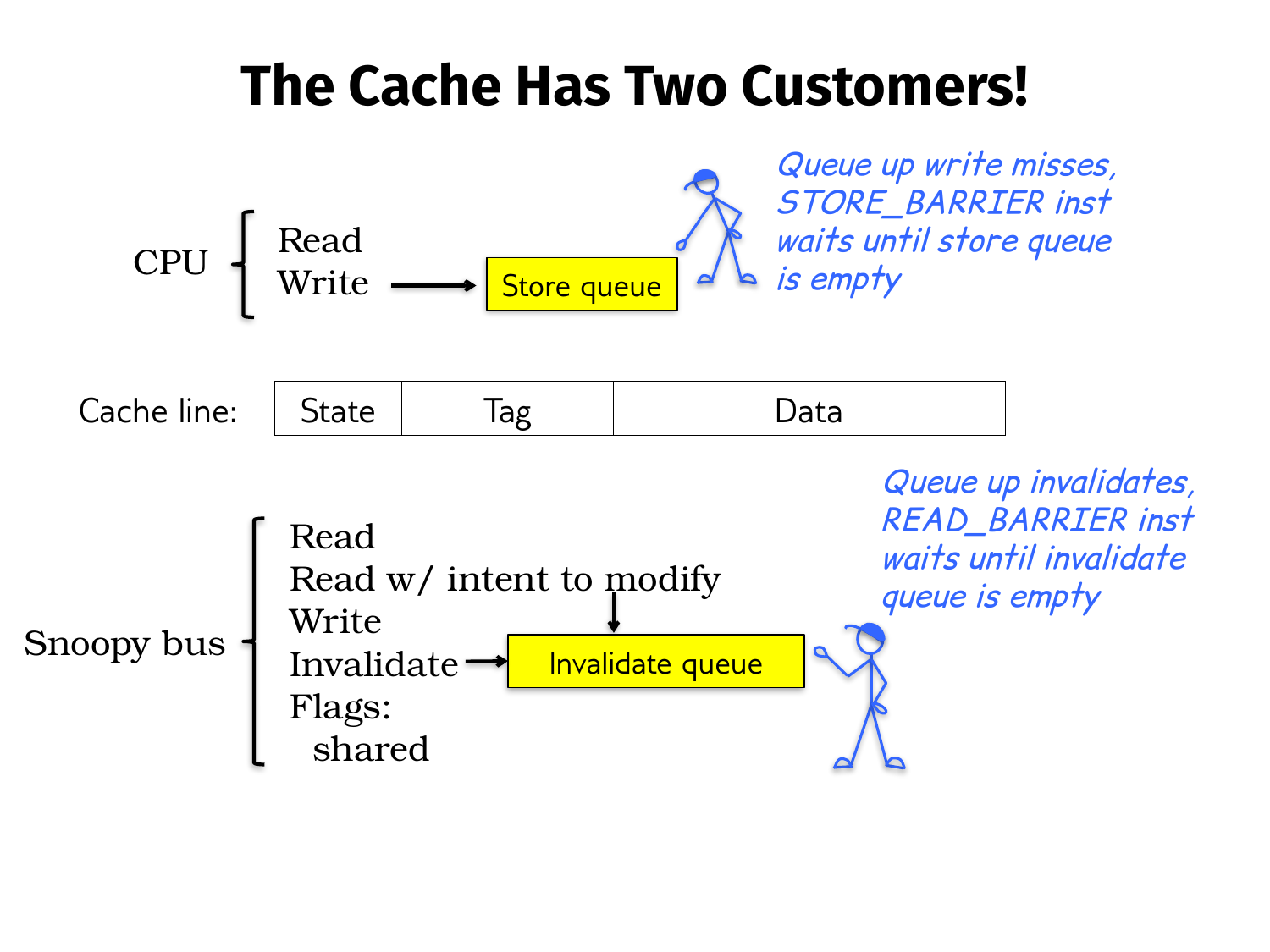

# The Cache Has Two Customers!
Queue up write misses,
STORE_BARRIER inst waits until store queue is empty

Read
Write
CPU
Store queue
Cache line:
State
Tag
Data
Queue up invalidates,
READ_BARRIER inst waits until invalidate queue is empty

Read
Read w/ intent to modify
Write
Invalidate
Flags:
  shared

Snoopy bus
Invalidate queue